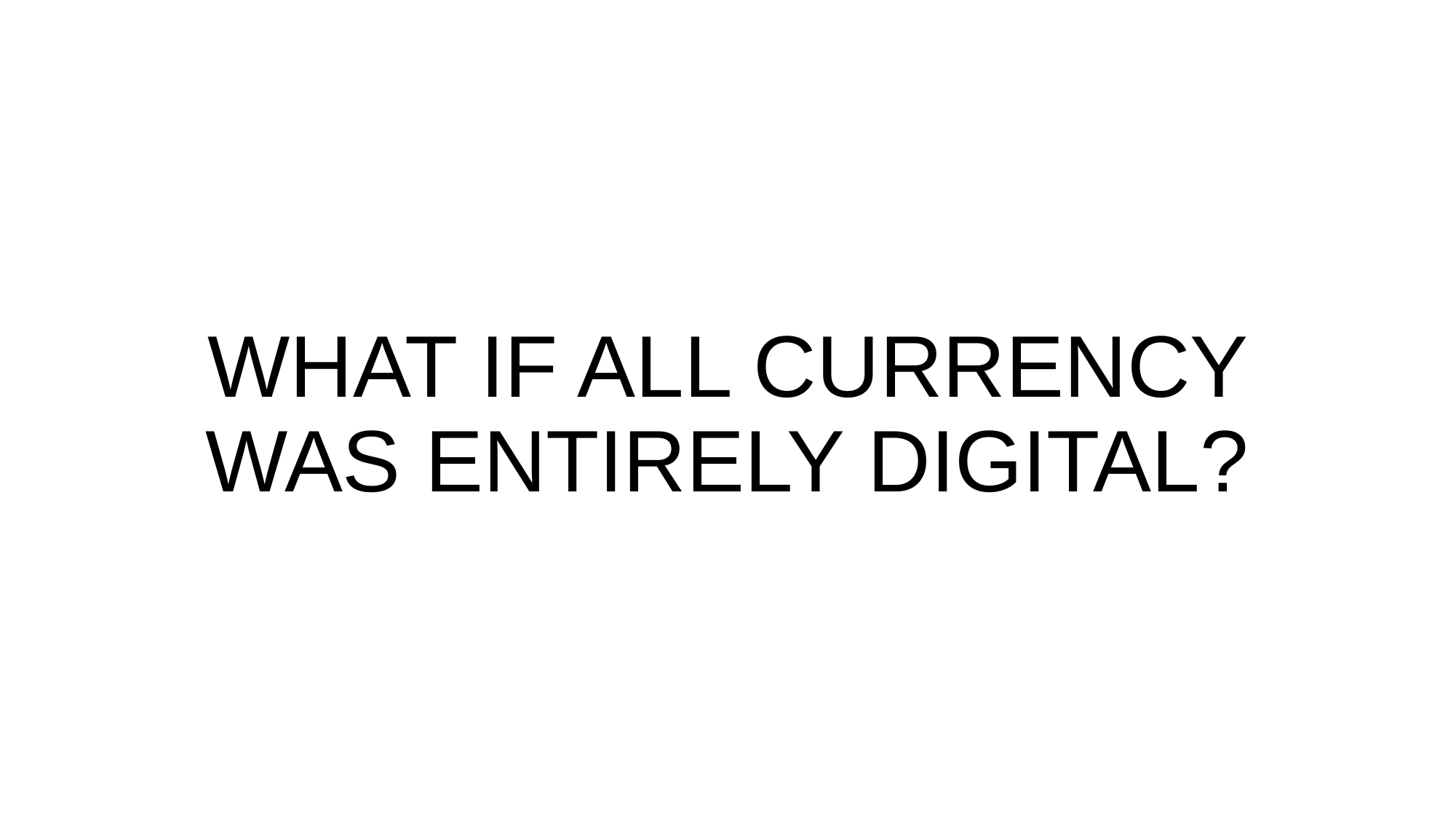

# WHAT IF ALL CURRENCY WAS ENTIRELY DIGITAL?